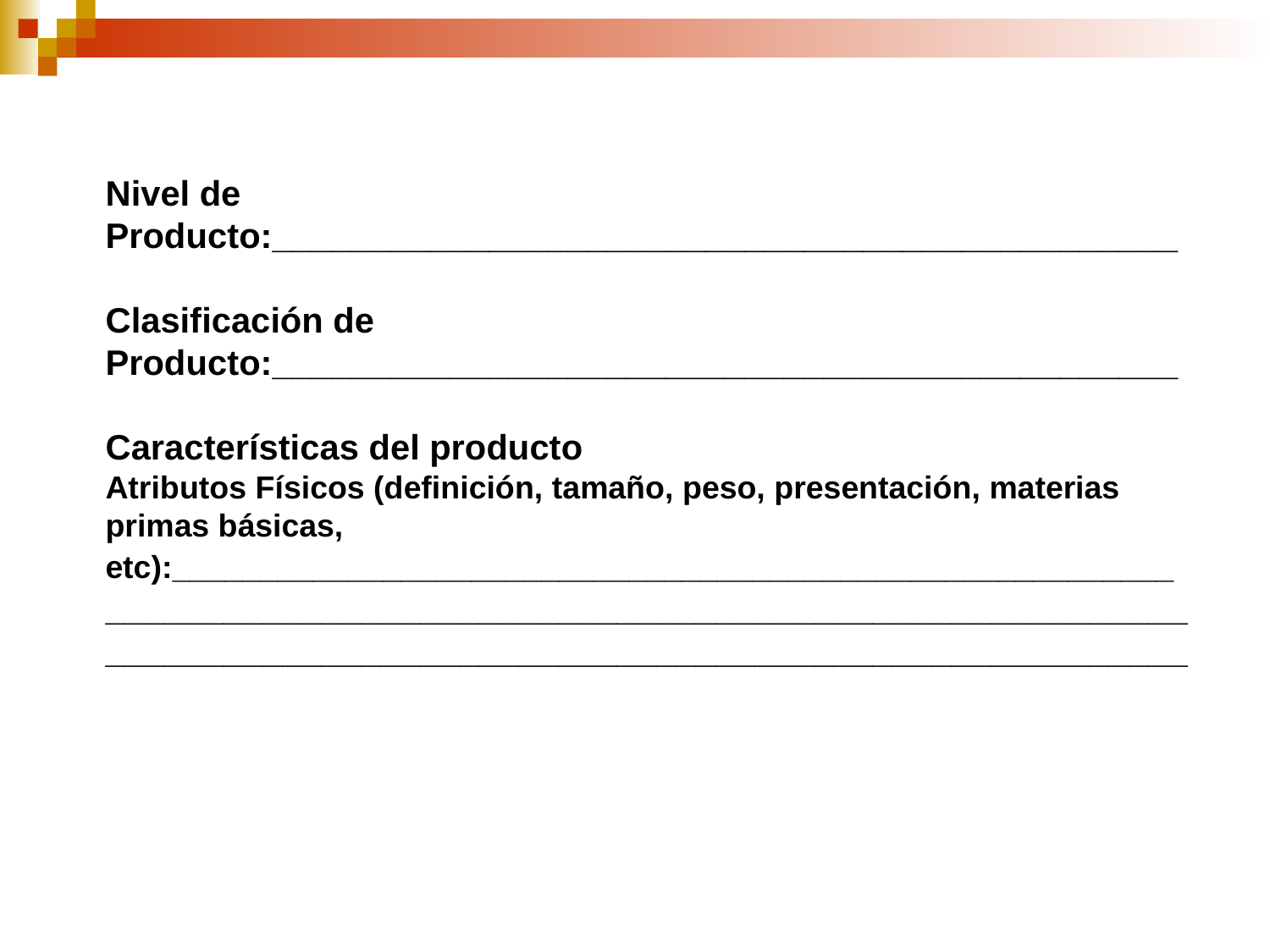

Nivel de Producto:______________________________________________

Clasificación de Producto:______________________________________________

Características del producto
Atributos Físicos (definición, tamaño, peso, presentación, materias primas básicas, etc):_________________________________________________________ _______________________________________________________
_______________________________________________________